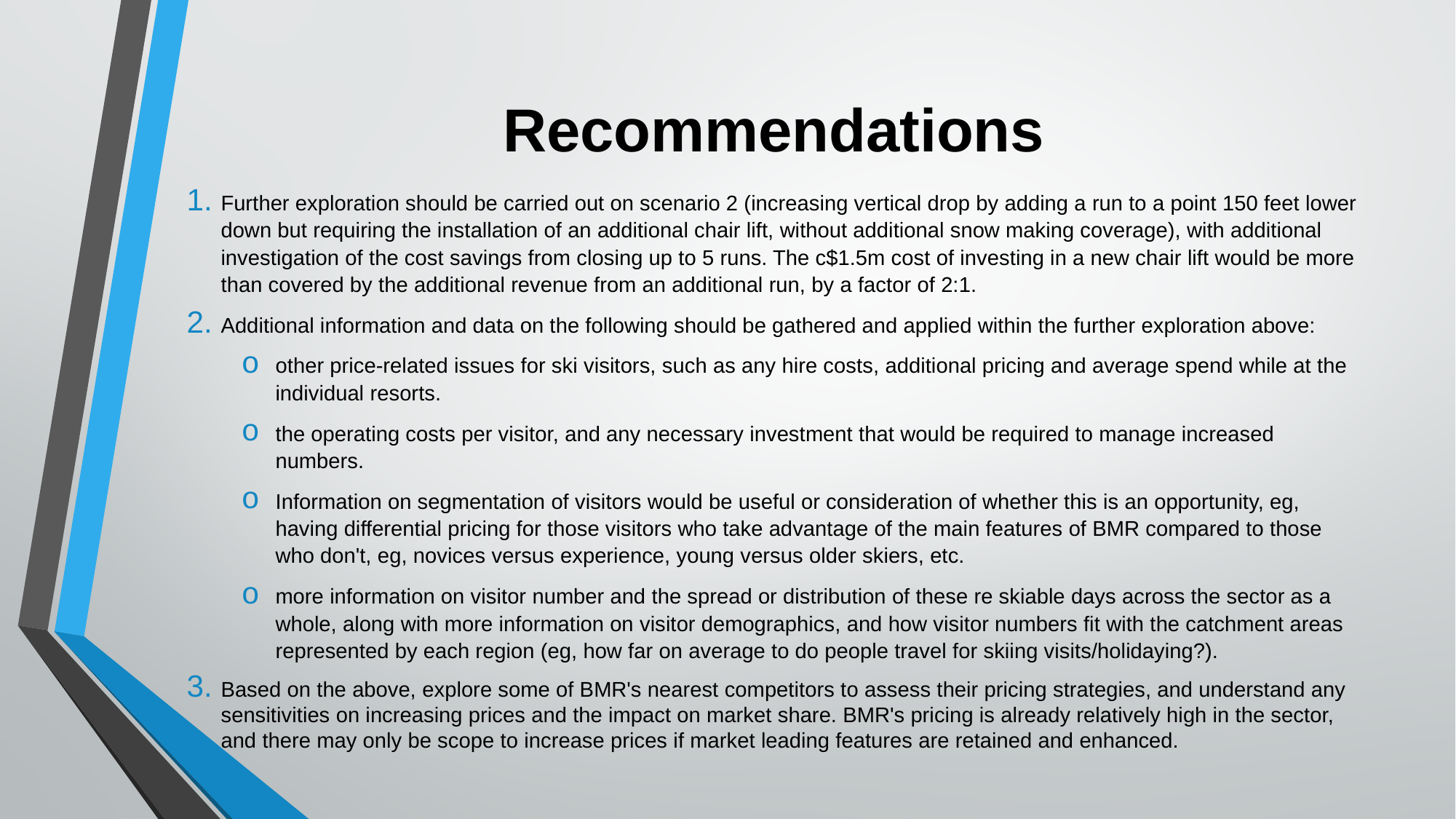

# Recommendations
Further exploration should be carried out on scenario 2 (increasing vertical drop by adding a run to a point 150 feet lower down but requiring the installation of an additional chair lift, without additional snow making coverage), with additional investigation of the cost savings from closing up to 5 runs. The c$1.5m cost of investing in a new chair lift would be more than covered by the additional revenue from an additional run, by a factor of 2:1.
Additional information and data on the following should be gathered and applied within the further exploration above:
other price-related issues for ski visitors, such as any hire costs, additional pricing and average spend while at the individual resorts.
the operating costs per visitor, and any necessary investment that would be required to manage increased numbers.
Information on segmentation of visitors would be useful or consideration of whether this is an opportunity, eg, having differential pricing for those visitors who take advantage of the main features of BMR compared to those who don't, eg, novices versus experience, young versus older skiers, etc.
more information on visitor number and the spread or distribution of these re skiable days across the sector as a whole, along with more information on visitor demographics, and how visitor numbers fit with the catchment areas represented by each region (eg, how far on average to do people travel for skiing visits/holidaying?).
Based on the above, explore some of BMR's nearest competitors to assess their pricing strategies, and understand any sensitivities on increasing prices and the impact on market share. BMR's pricing is already relatively high in the sector, and there may only be scope to increase prices if market leading features are retained and enhanced.